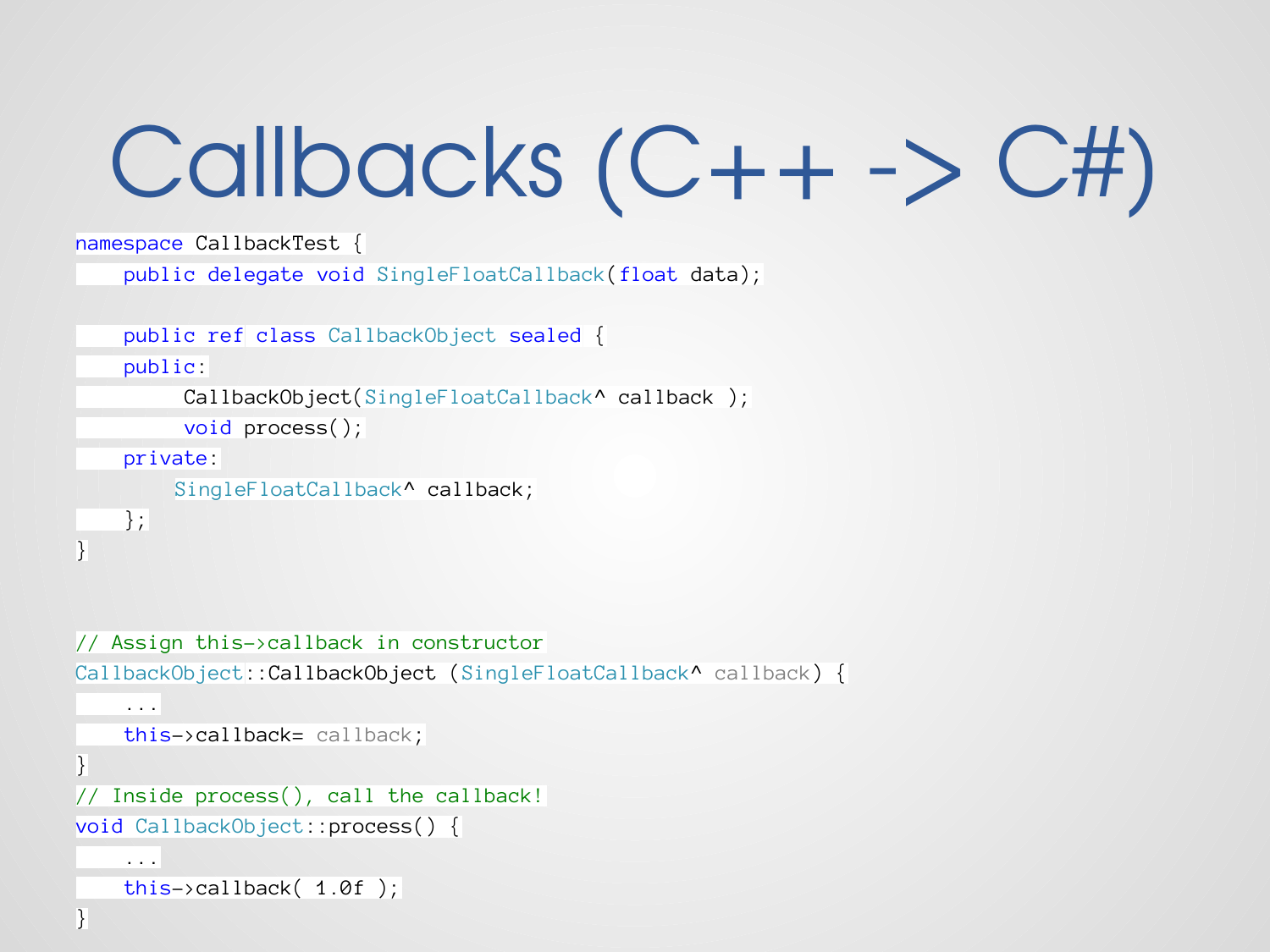

# Callbacks (C++ -> C#)
namespace CallbackTest {
    public delegate void SingleFloatCallback(float data);

    public ref class CallbackObject sealed {
    public:
         CallbackObject(SingleFloatCallback^ callback );
         void process();
    private:
	SingleFloatCallback^ callback;
    };
}

// Assign this->callback in constructor
CallbackObject::CallbackObject (SingleFloatCallback^ callback) {
    ...
    this->callback= callback;
}
// Inside process(), call the callback!
void CallbackObject::process() {
    ...
    this->callback( 1.0f );
}